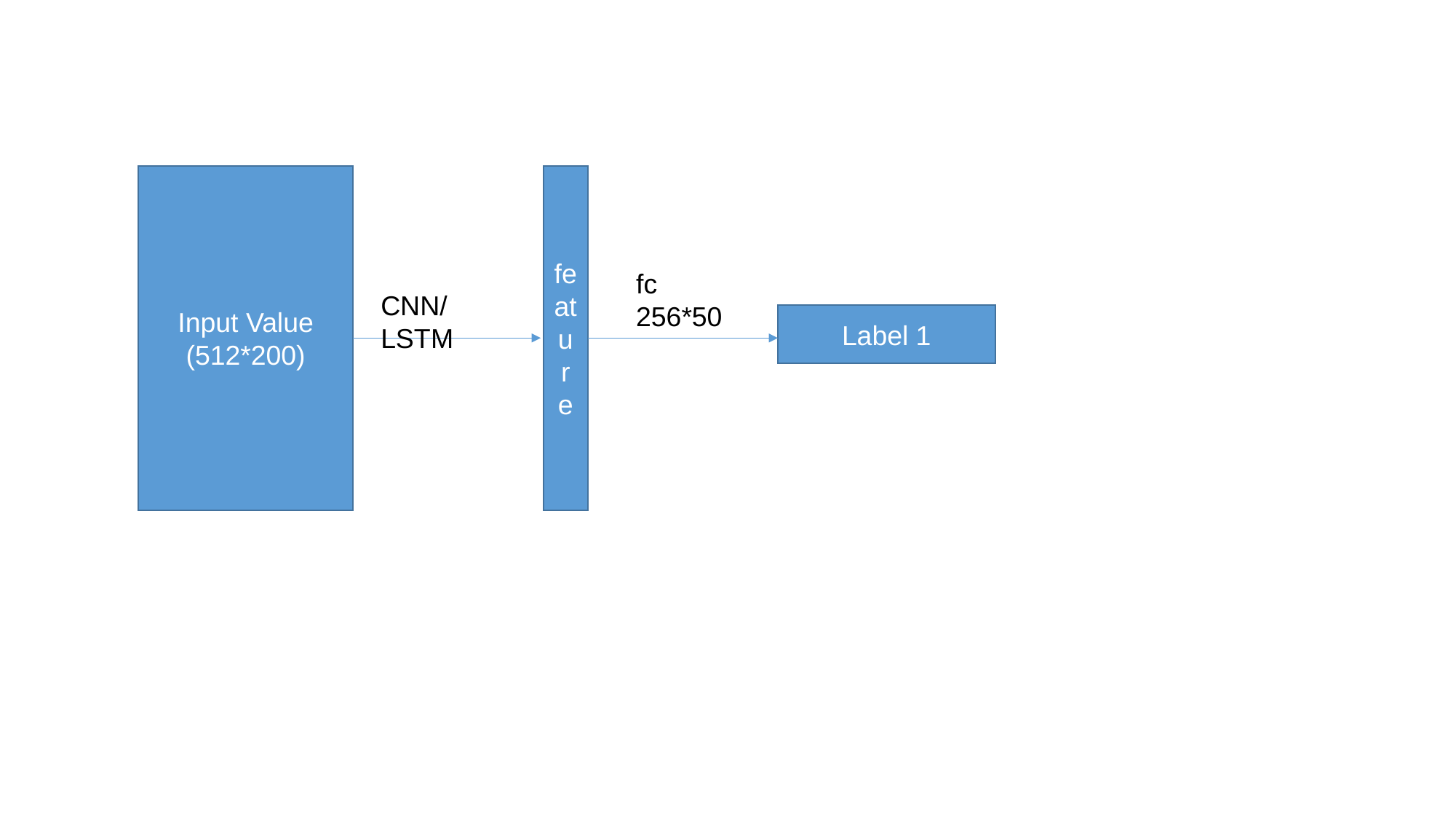

Input Value
(512*200)
feature
fc
256*50
CNN/LSTM
Label 1